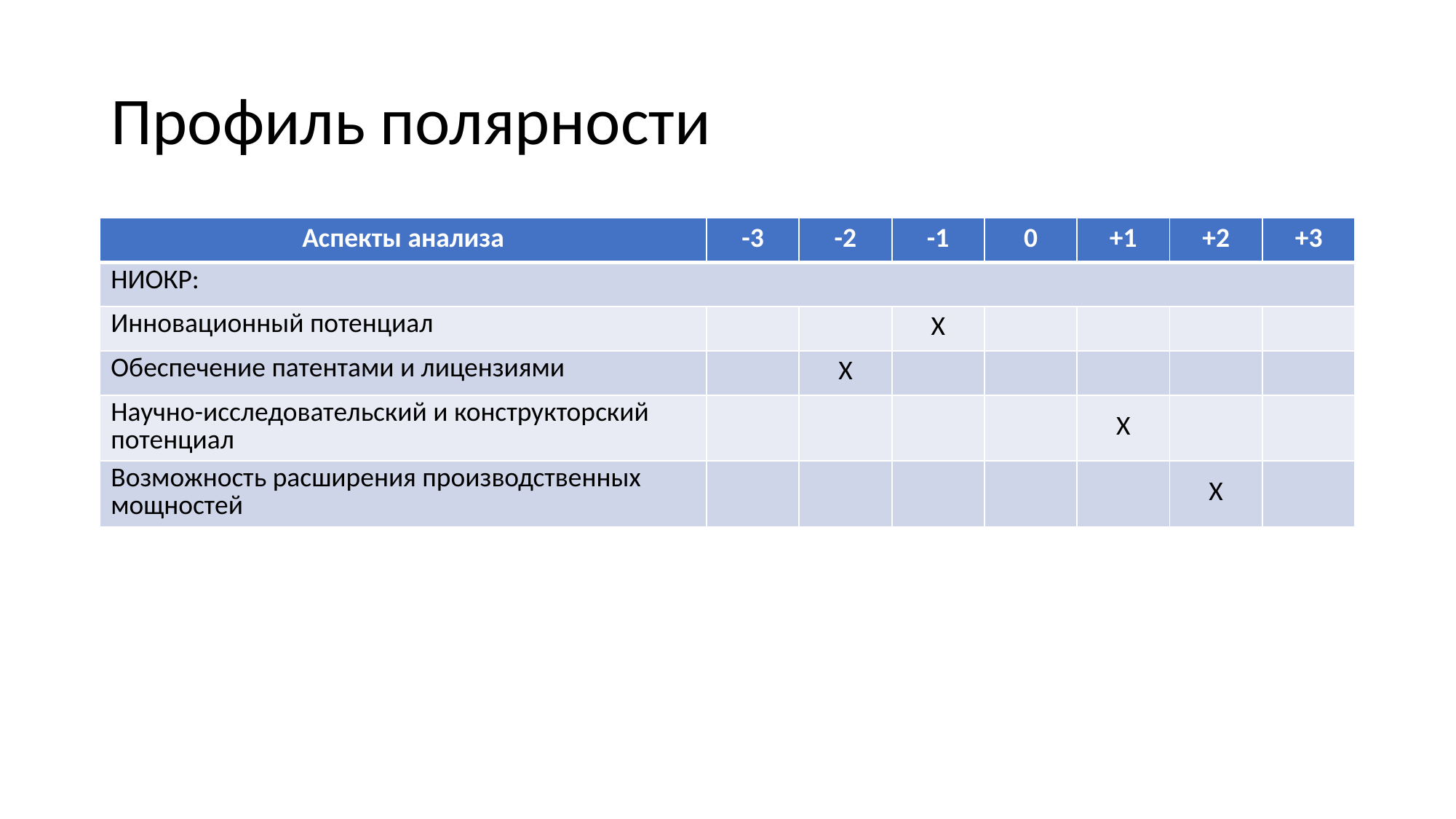

# Профиль полярности
| Аспекты анализа | -3 | -2 | -1 | 0 | +1 | +2 | +3 |
| --- | --- | --- | --- | --- | --- | --- | --- |
| НИОКР: |  |  |  |  |  |  |  |
| Инновационный потенциал |  |  | X |  |  |  |  |
| Обеспечение патентами и лицензиями |  | X |  |  |  |  |  |
| Научно-исследовательский и конструкторский потенциал |  |  |  |  | X |  |  |
| Возможность расширения производственных мощностей |  |  |  |  |  | X |  |